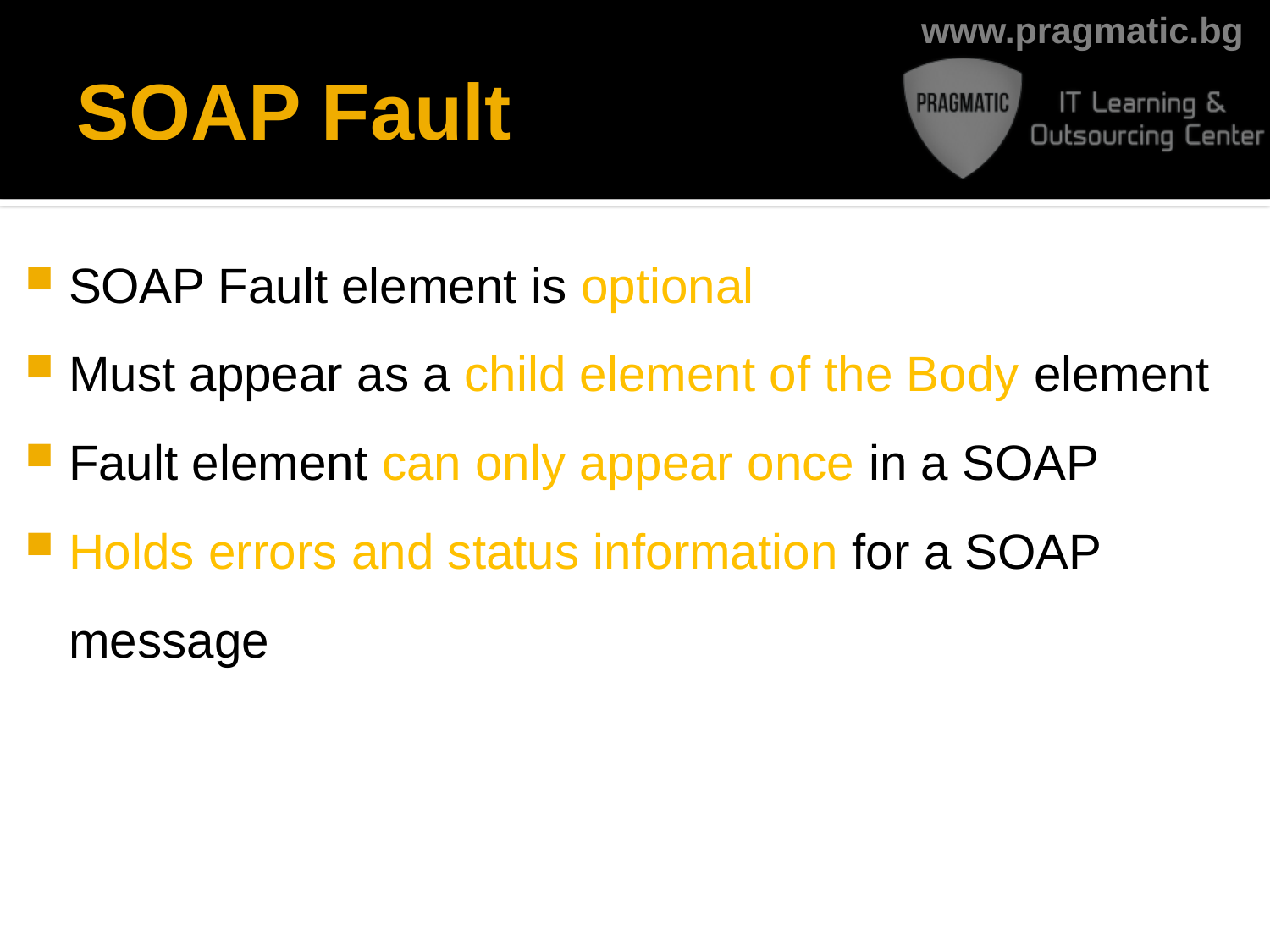

# SOAP Fault
SOAP Fault element is optional
Must appear as a child element of the Body element
Fault element can only appear once in a SOAP
Holds errors and status information for a SOAP message